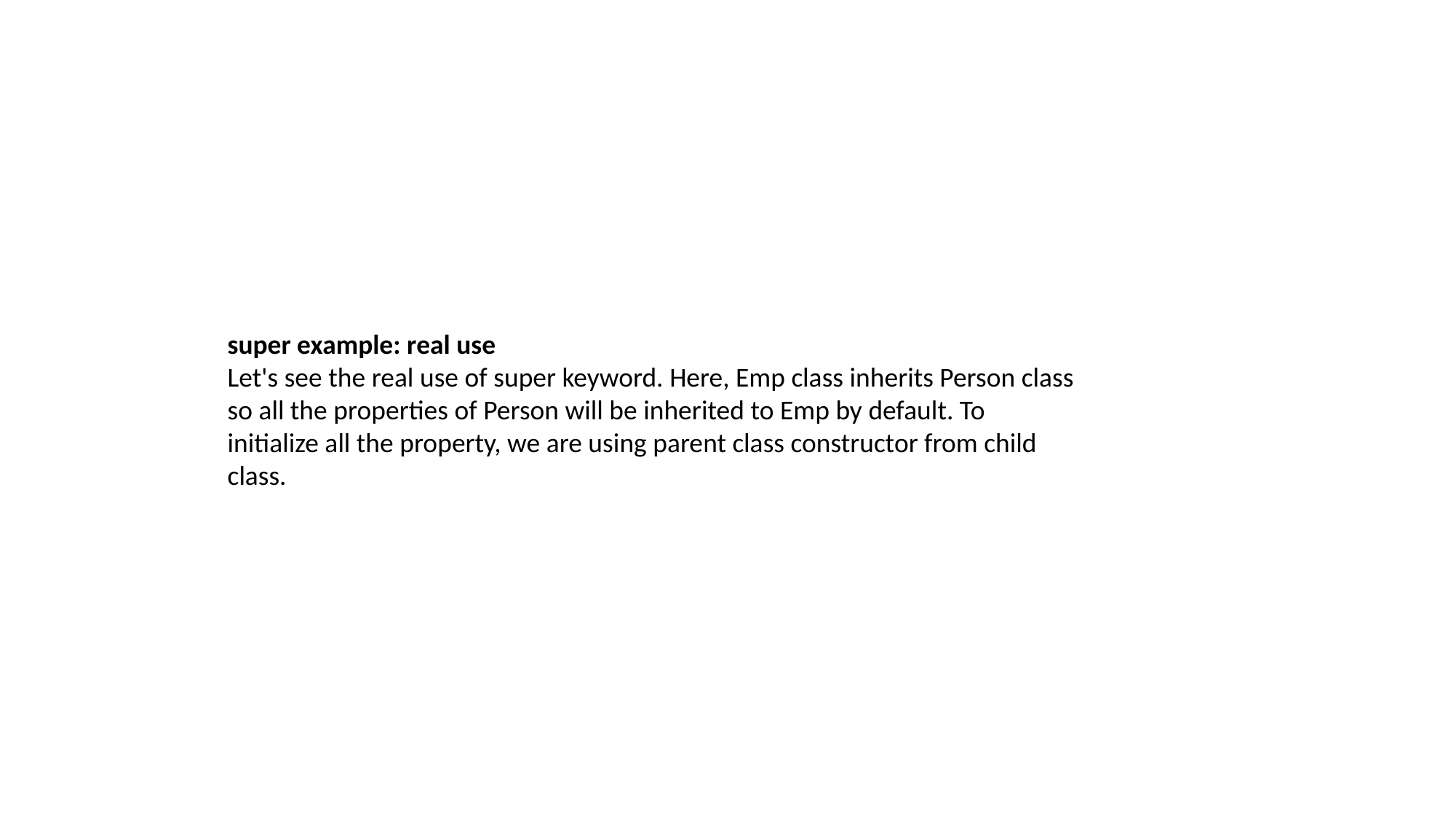

super example: real use
Let's see the real use of super keyword. Here, Emp class inherits Person class so all the properties of Person will be inherited to Emp by default. To initialize all the property, we are using parent class constructor from child class.